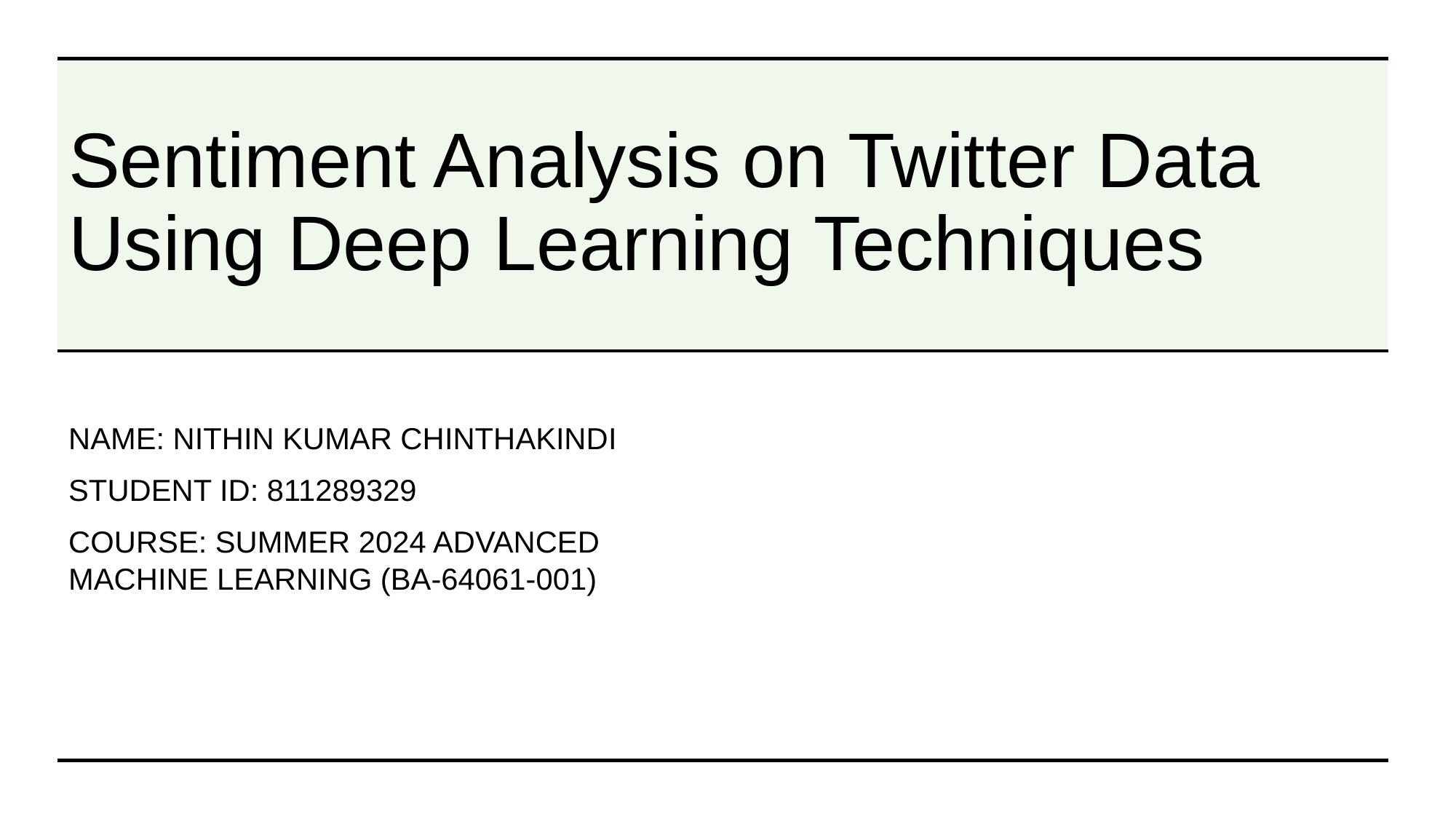

# Sentiment Analysis on Twitter Data Using Deep Learning Techniques
NAME: NITHIN KUMAR CHINTHAKINDI
STUDENT ID: 811289329
COURSE: SUMMER 2024 ADVANCED MACHINE LEARNING (BA-64061-001)